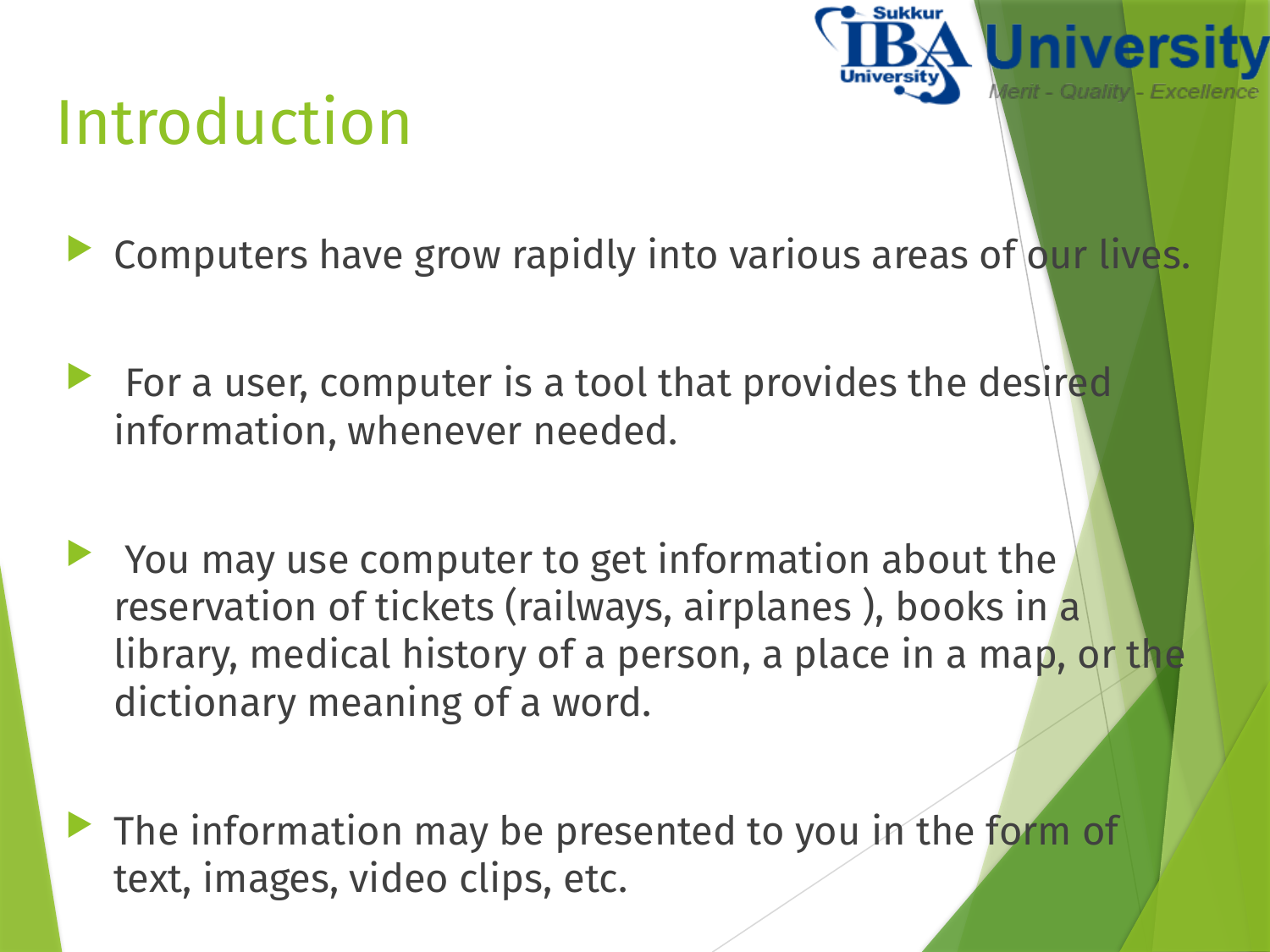

# Introduction
Computers have grow rapidly into various areas of our lives.

 For a user, computer is a tool that provides the desired information, whenever needed.

 You may use computer to get information about the reservation of tickets (railways, airplanes ), books in a library, medical history of a person, a place in a map, or the dictionary meaning of a word.

The information may be presented to you in the form of text, images, video clips, etc.